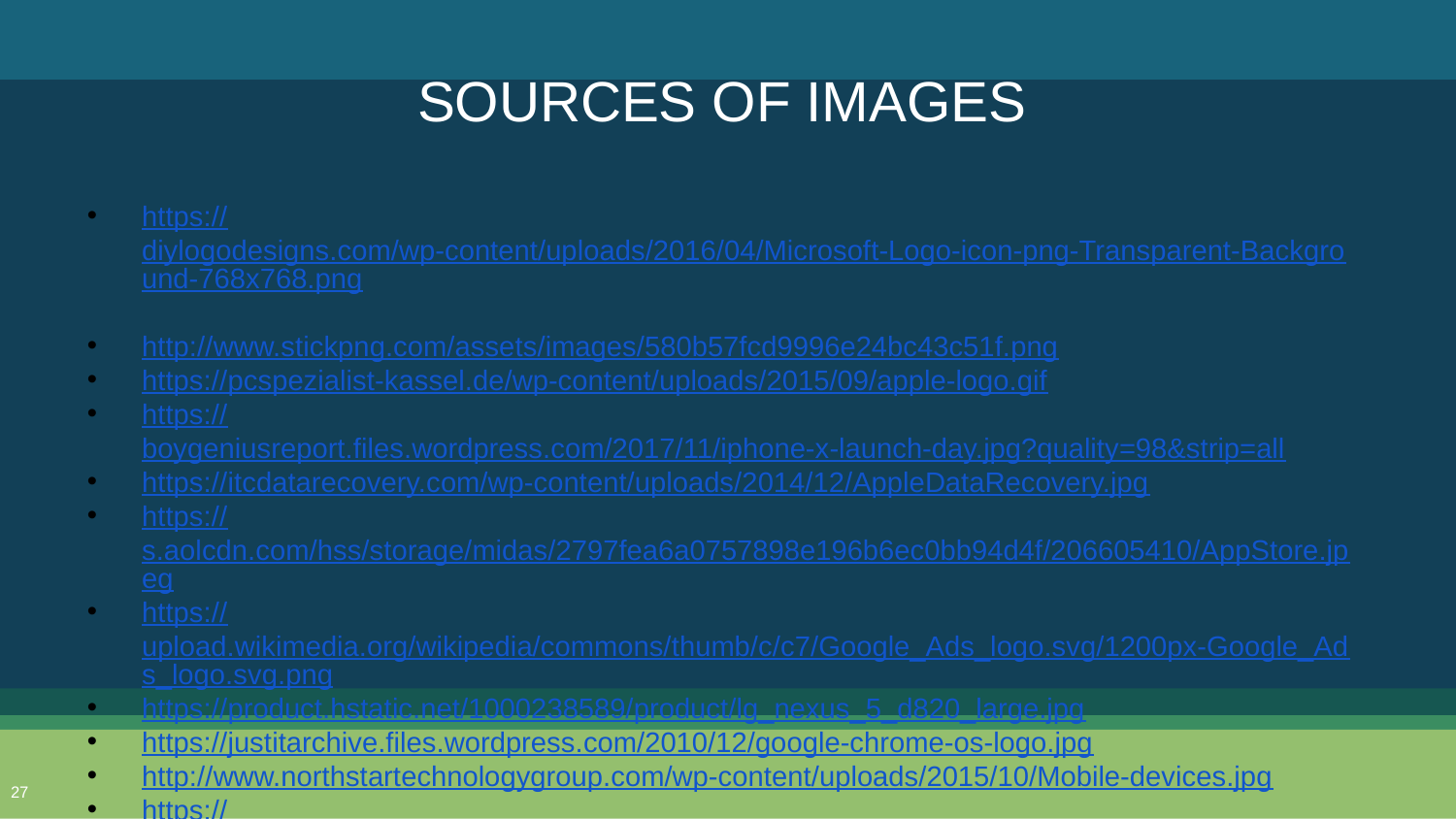

SOURCES OF IMAGES
https://diylogodesigns.com/wp-content/uploads/2016/04/Microsoft-Logo-icon-png-Transparent-Background-768x768.png

http://www.stickpng.com/assets/images/580b57fcd9996e24bc43c51f.png
https://pcspezialist-kassel.de/wp-content/uploads/2015/09/apple-logo.gif
https://boygeniusreport.files.wordpress.com/2017/11/iphone-x-launch-day.jpg?quality=98&strip=all
https://itcdatarecovery.com/wp-content/uploads/2014/12/AppleDataRecovery.jpg
https://s.aolcdn.com/hss/storage/midas/2797fea6a0757898e196b6ec0bb94d4f/206605410/AppStore.jpeg
https://upload.wikimedia.org/wikipedia/commons/thumb/c/c7/Google_Ads_logo.svg/1200px-Google_Ads_logo.svg.png
https://product.hstatic.net/1000238589/product/lg_nexus_5_d820_large.jpg
https://justitarchive.files.wordpress.com/2010/12/google-chrome-os-logo.jpg
http://www.northstartechnologygroup.com/wp-content/uploads/2015/10/Mobile-devices.jpg
https://i5.walmartimages.com/asr/98a9edf3-8c17-4265-8f7d-e821d9290e43_1.eb7d853d5f4e5b579a2e3130d78ff56e.jpeg

27